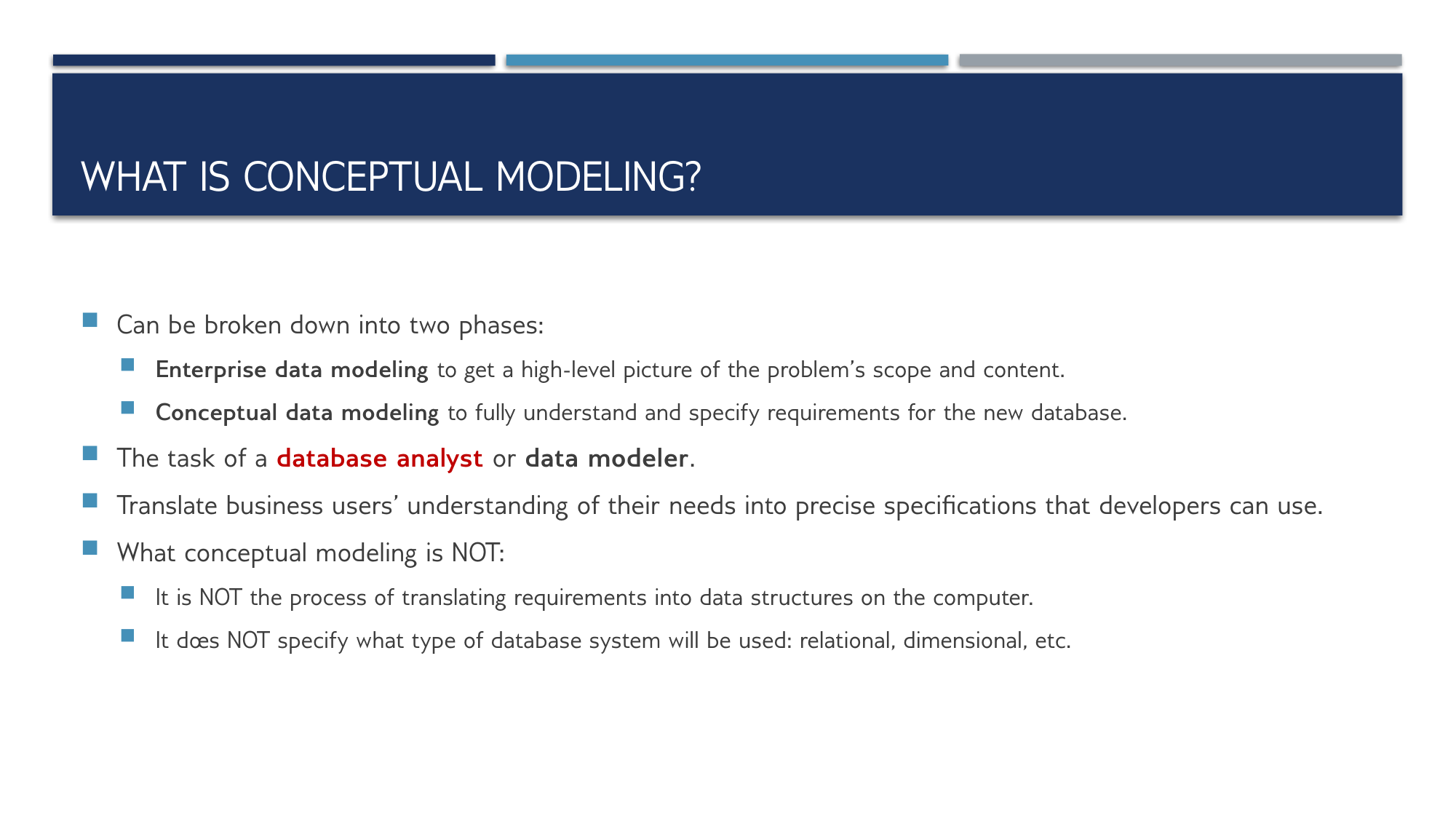

# What is conceptual modeling?
Can be broken down into two phases:
Enterprise data modeling to get a high-level picture of the problem’s scope and content.
Conceptual data modeling to fully understand and specify requirements for the new database.
The task of a database analyst or data modeler.
Translate business users’ understanding of their needs into precise specifications that developers can use.
What conceptual modeling is NOT:
It is NOT the process of translating requirements into data structures on the computer.
It does NOT specify what type of database system will be used: relational, dimensional, etc.